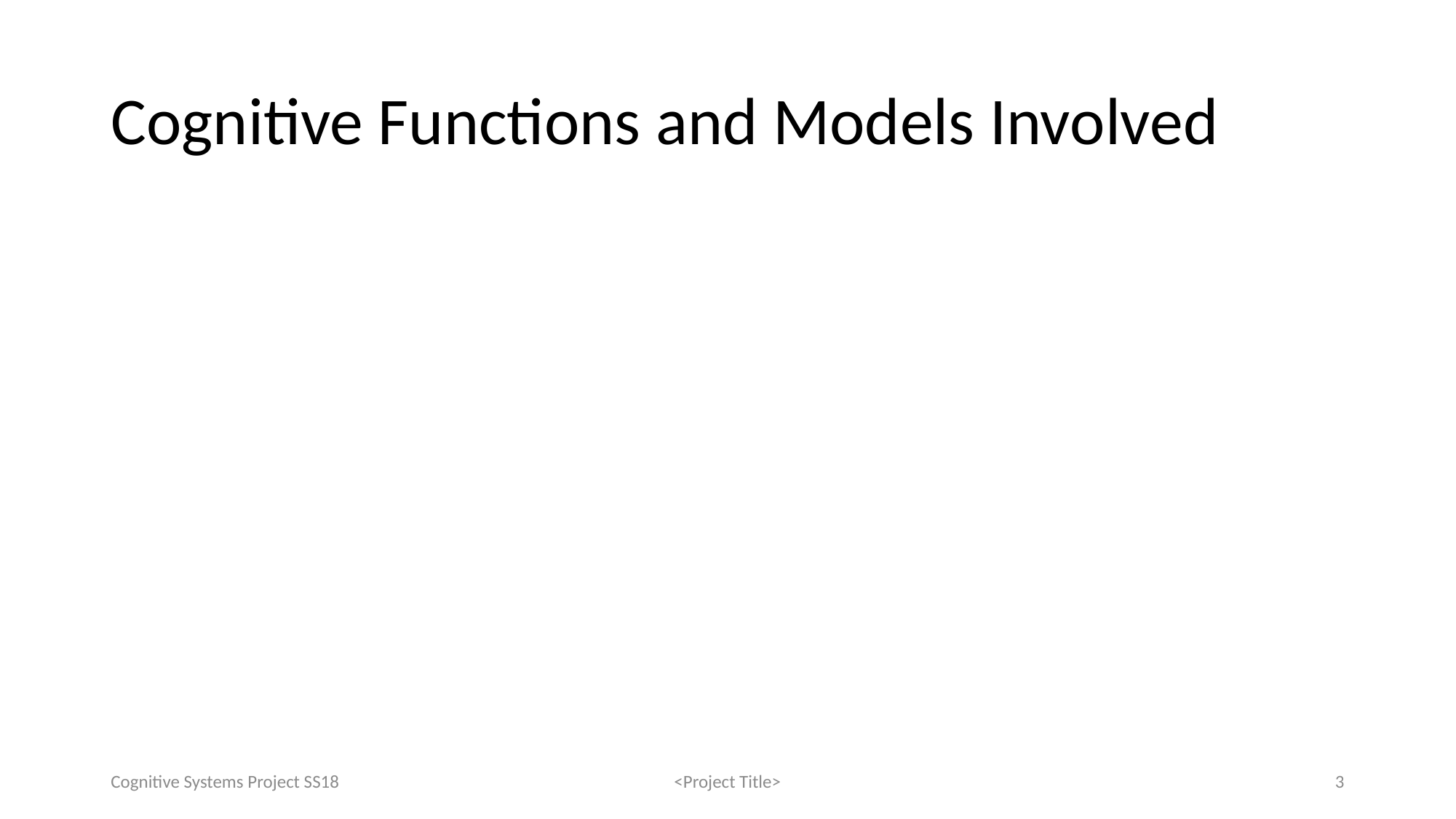

# Cognitive Functions and Models Involved

Cognitive Systems Project SS18
<Project Title>
3